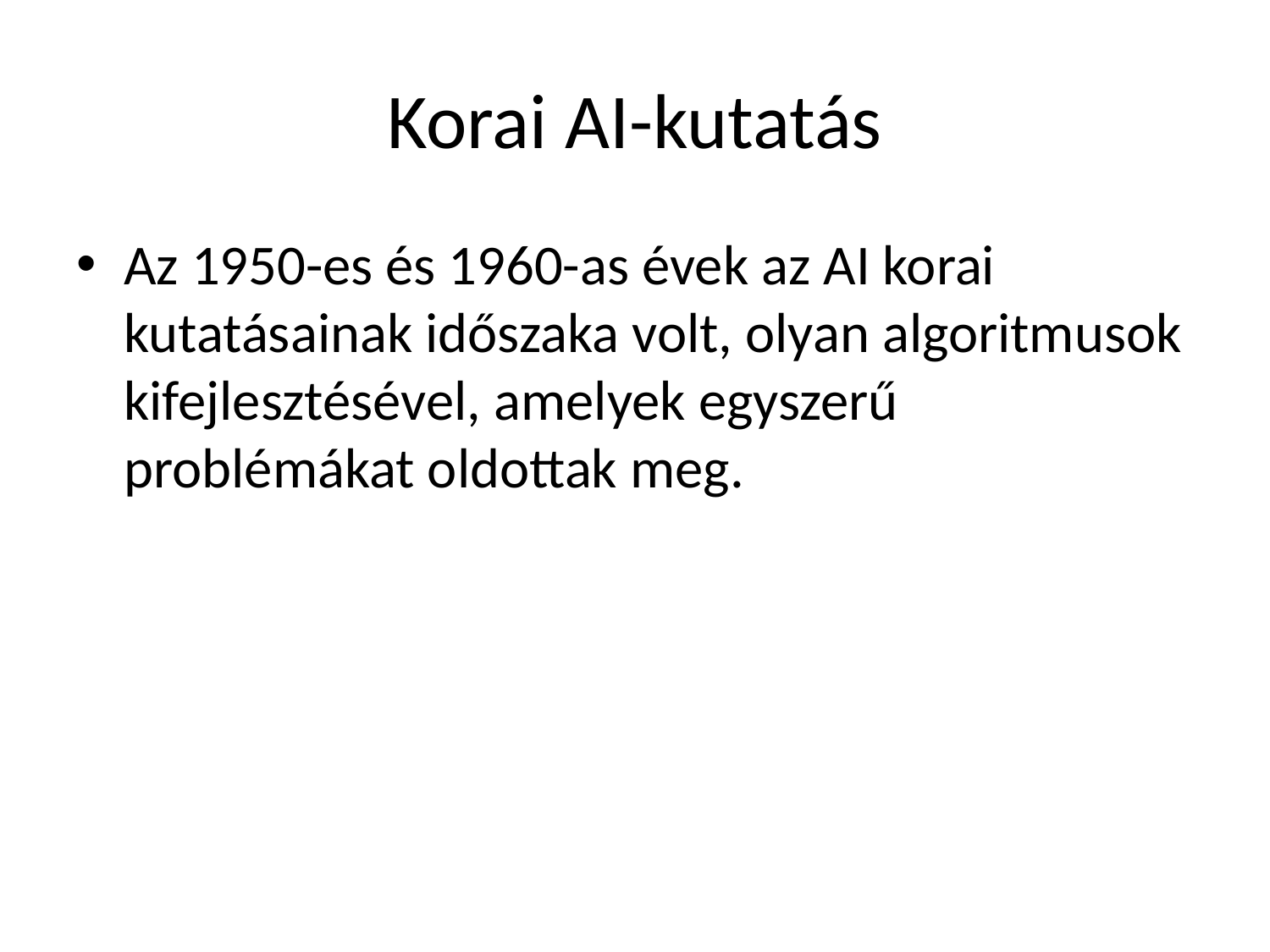

# Korai AI-kutatás
Az 1950-es és 1960-as évek az AI korai kutatásainak időszaka volt, olyan algoritmusok kifejlesztésével, amelyek egyszerű problémákat oldottak meg.